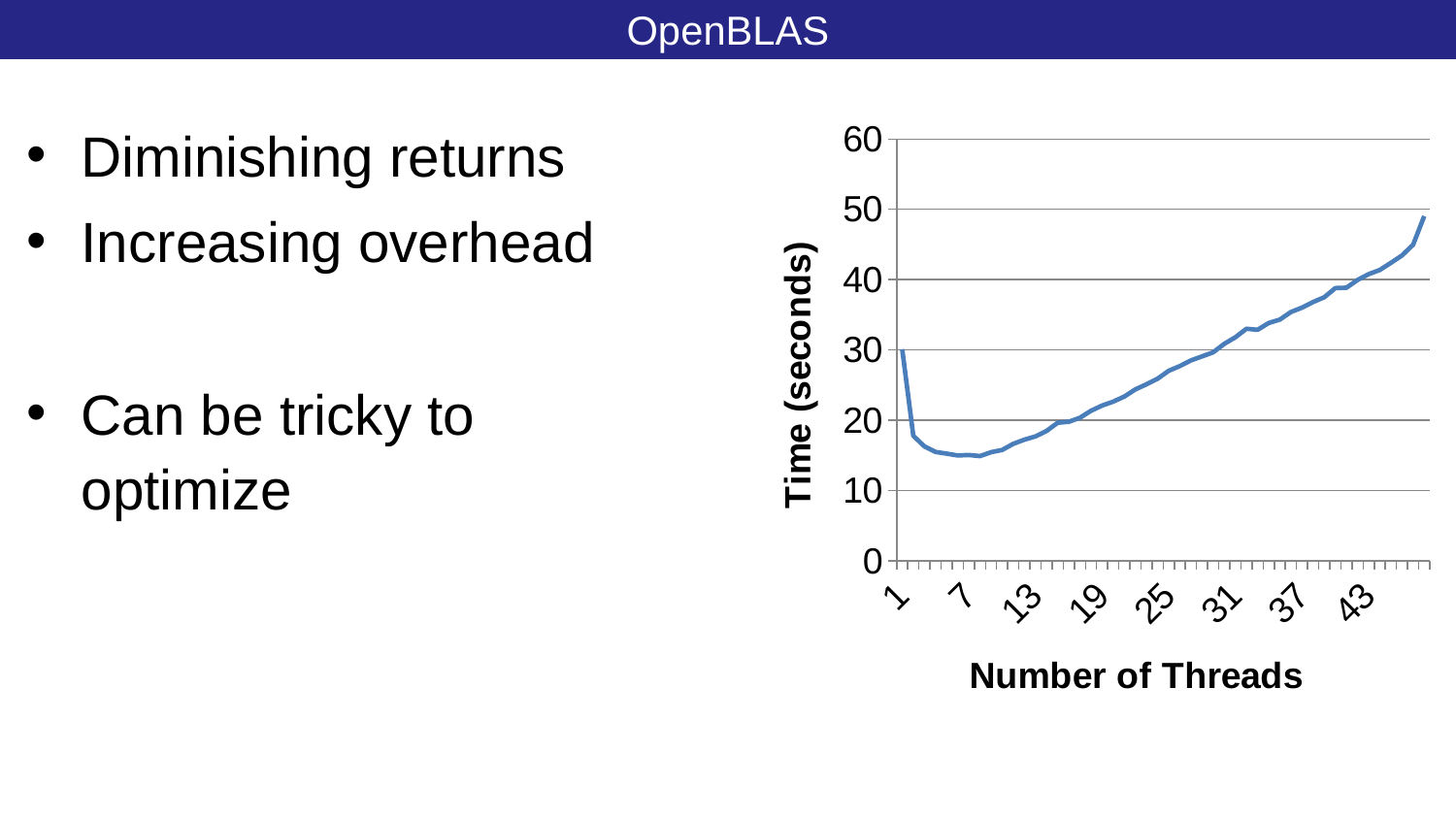

# OpenBLAS
51
Diminishing returns
Increasing overhead

Can be tricky to optimize

### Chart

| Category | Series 1 |
|---|---|
| 1 | 30.096 |
| 2 | 17.761 |
| 3 | 16.258 |
| 4 | 15.461 |
| 5 | 15.231 |
| 6 | 14.969 |
| 7 | 15.03 |
| 8 | 14.874 |
| 9 | 15.436 |
| 10 | 15.748 |
| 11 | 16.62 |
| 12 | 17.218 |
| 13 | 17.683 |
| 14 | 18.454 |
| 15 | 19.622 |
| 16 | 19.763 |
| 17 | 20.344 |
| 18 | 21.336 |
| 19 | 22.077 |
| 20 | 22.629 |
| 21 | 23.358 |
| 22 | 24.389 |
| 23 | 25.105 |
| 24 | 25.905 |
| 25 | 27.027 |
| 26 | 27.696 |
| 27 | 28.507 |
| 28 | 29.073 |
| 29 | 29.65 |
| 30 | 30.863 |
| 31 | 31.796 |
| 32 | 33.006 |
| 33 | 32.857 |
| 34 | 33.826 |
| 35 | 34.31 |
| 36 | 35.387 |
| 37 | 36.014 |
| 38 | 36.812 |
| 39 | 37.491 |
| 40 | 38.796 |
| 41 | 38.844 |
| 42 | 39.956 |
| 43 | 40.779 |
| 44 | 41.374 |
| 45 | 42.38 |
| 46 | 43.434 |
| 47 | 44.964 |
| 48 | 49.037 |